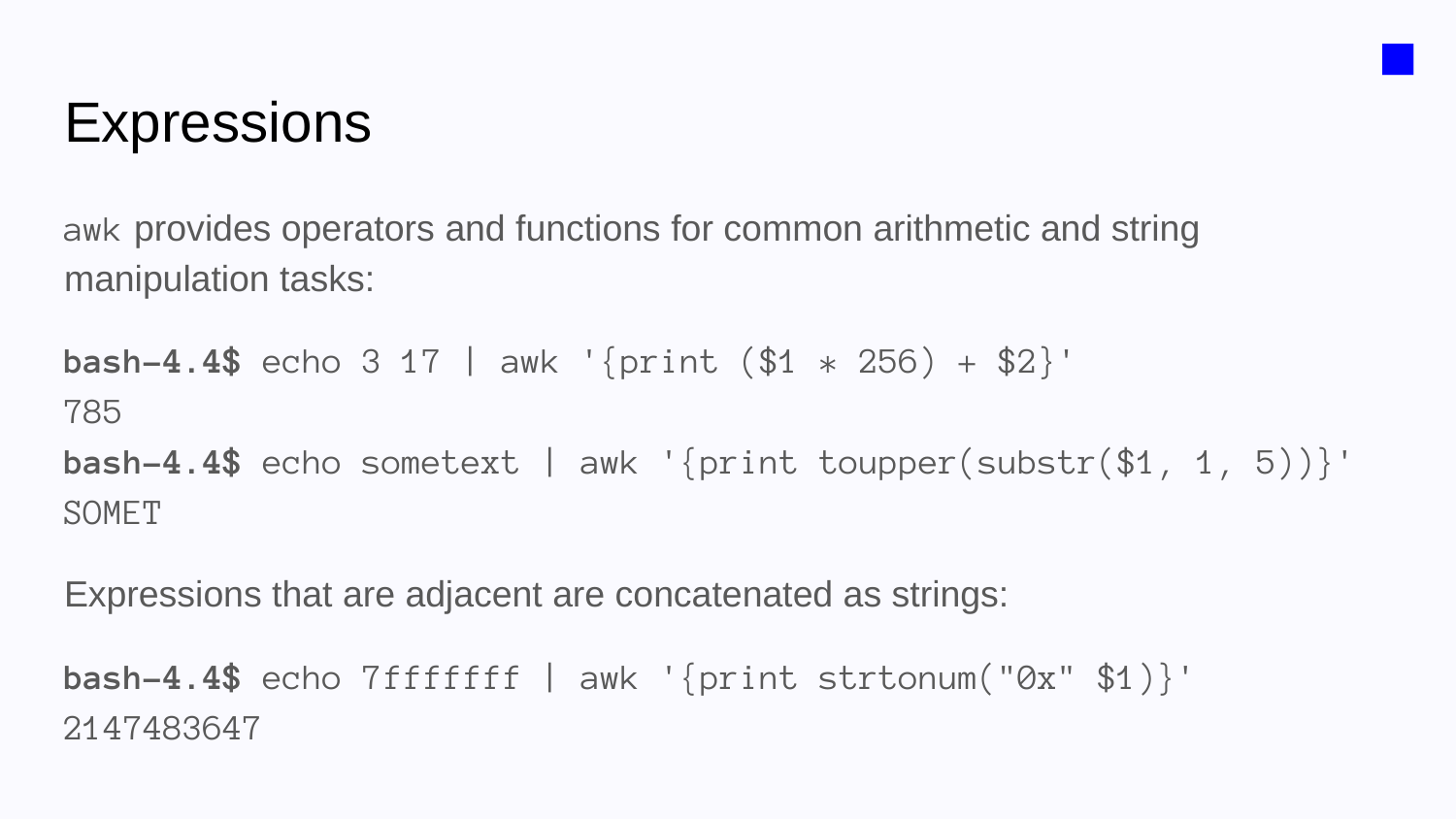

■
# Expressions
awk provides operators and functions for common arithmetic and string manipulation tasks:
bash-4.4$ echo 3 17 | awk '{print ($1 * 256) + $2}'
785
bash-4.4$ echo sometext | awk '{print toupper(substr($1, 1, 5))}'
SOMET
Expressions that are adjacent are concatenated as strings:
bash-4.4$ echo 7fffffff | awk '{print strtonum("0x" $1)}'
2147483647